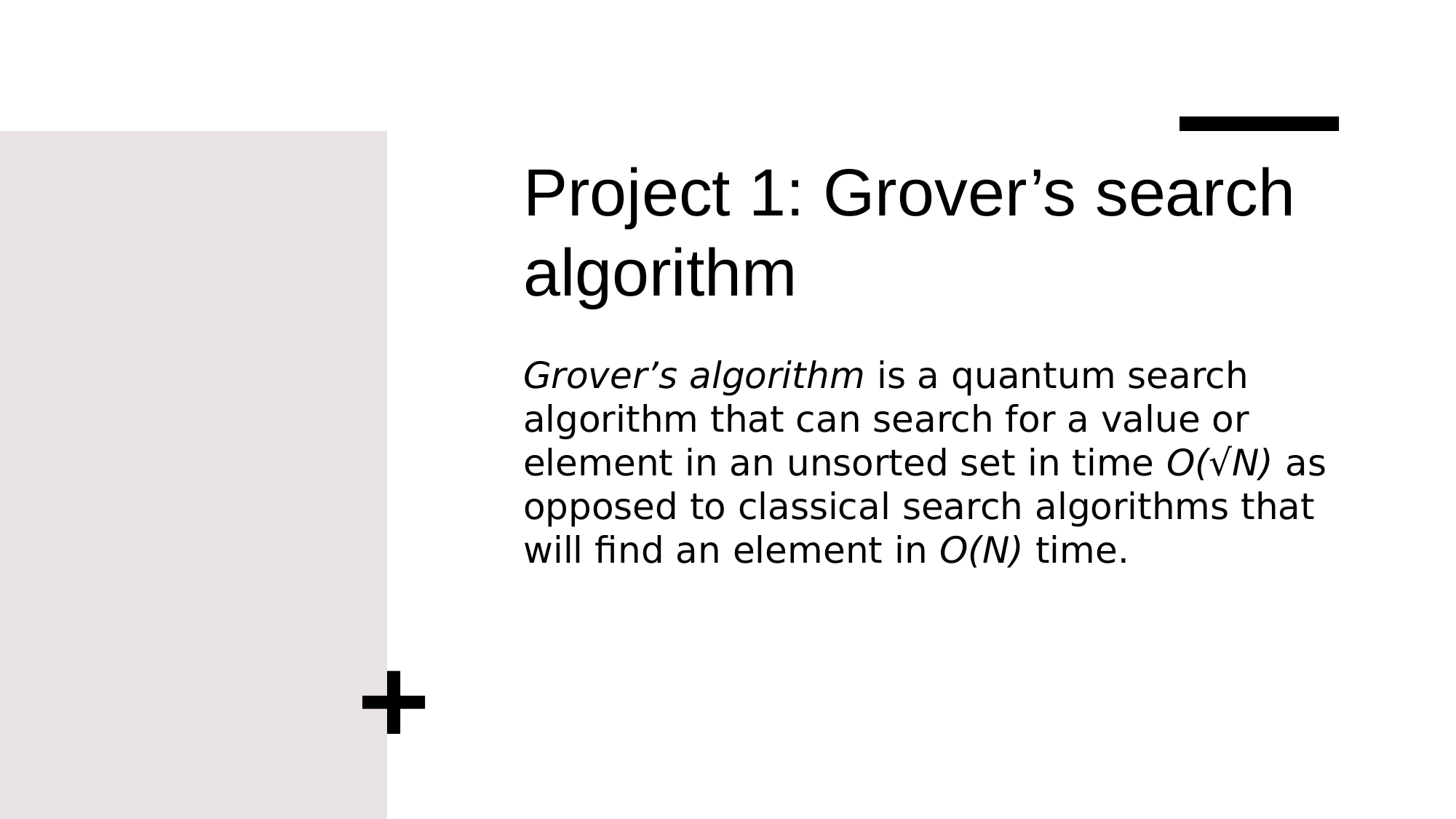

# Project 1: Grover’s search algorithm
Grover’s algorithm is a quantum search algorithm that can search for a value or element in an unsorted set in time O(√N) as opposed to classical search algorithms that will find an element in O(N) time.